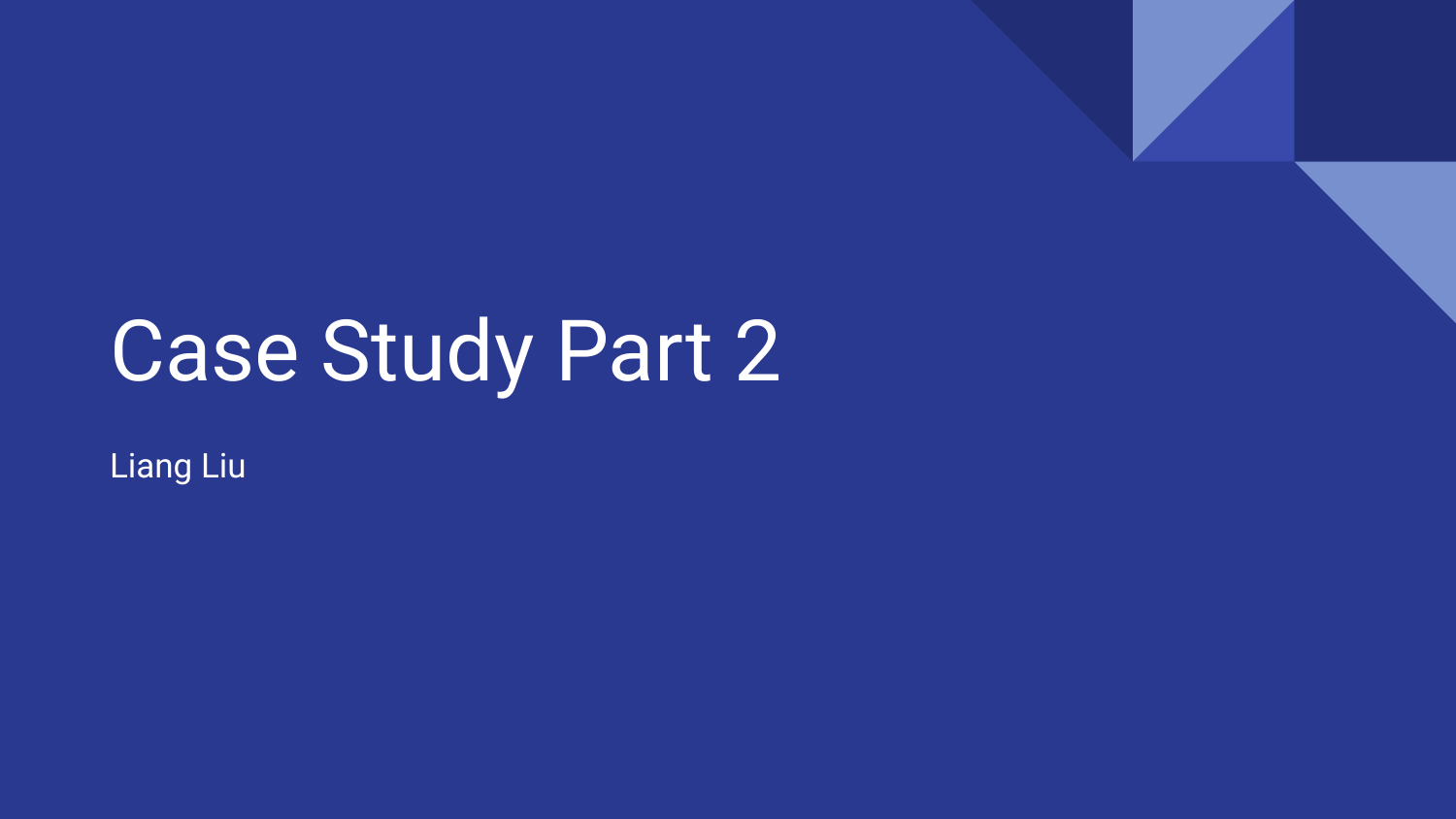

# Case Study Part 2
Liang Liu